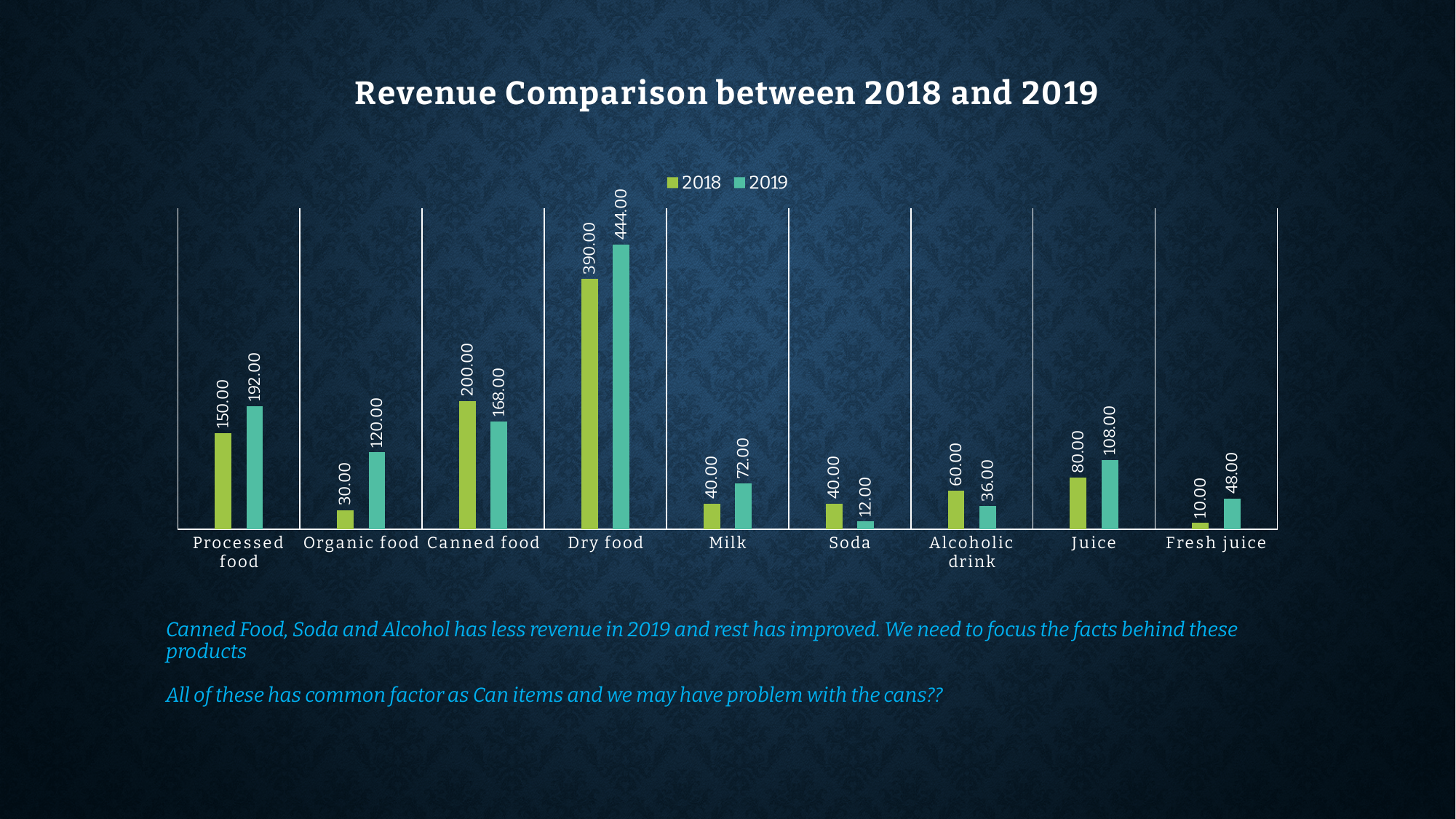

### Chart: Revenue Comparison between 2018 and 2019

| Category | 2018 | 2019 |
|---|---|---|
| Processed food | 150.0 | 192.0 |
| Organic food | 30.0 | 120.0 |
| Canned food | 200.0 | 168.00000000000003 |
| Dry food | 390.0 | 444.0 |
| Milk | 40.0 | 72.0 |
| Soda | 40.0 | 12.0 |
| Alcoholic drink | 60.0 | 36.0 |
| Juice | 80.0 | 108.0 |
| Fresh juice | 10.0 | 48.0 |
Canned Food, Soda and Alcohol has less revenue in 2019 and rest has improved. We need to focus the facts behind these products

All of these has common factor as Can items and we may have problem with the cans??